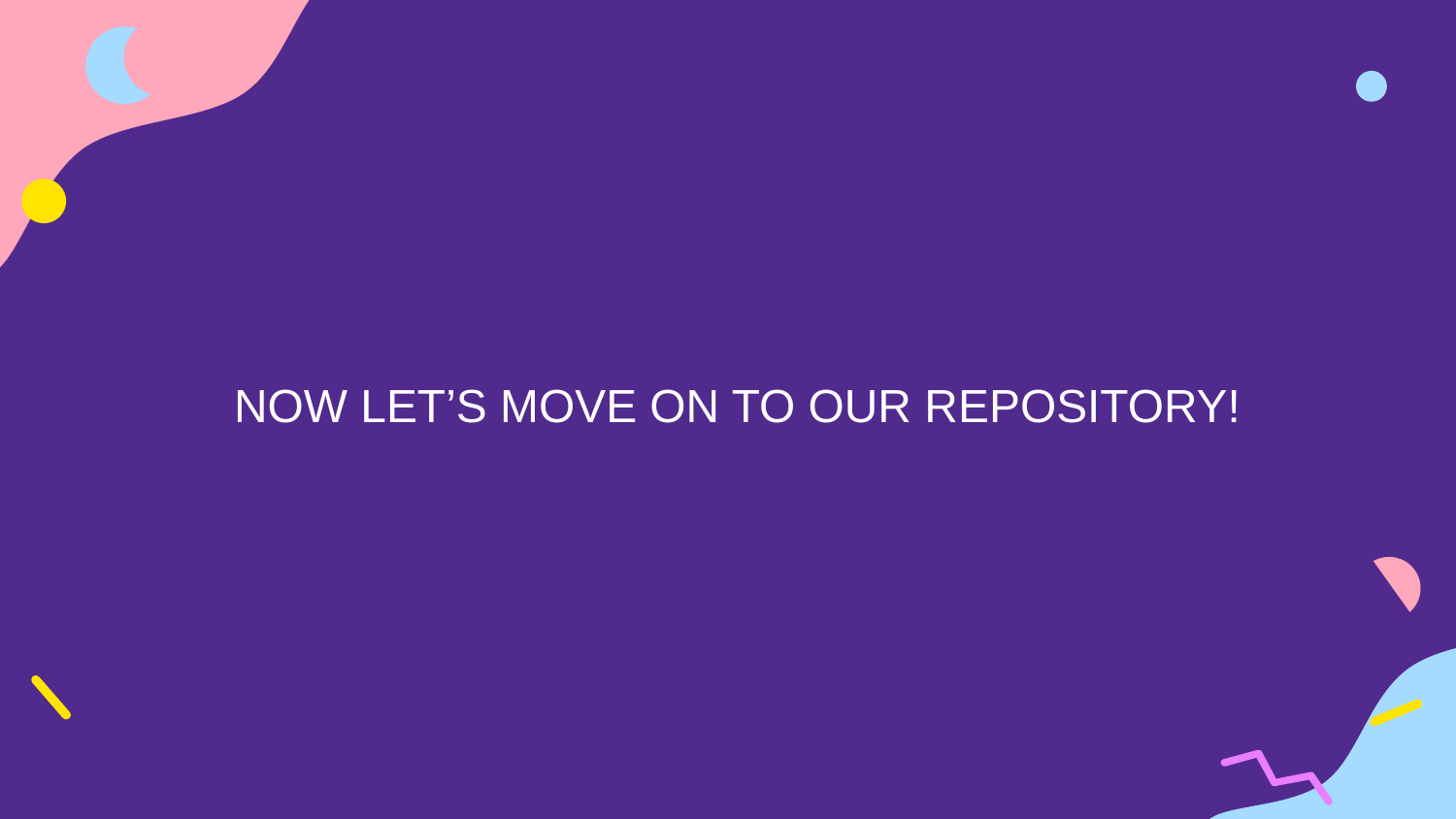

# NOW LET’S MOVE ON TO OUR REPOSITORY!